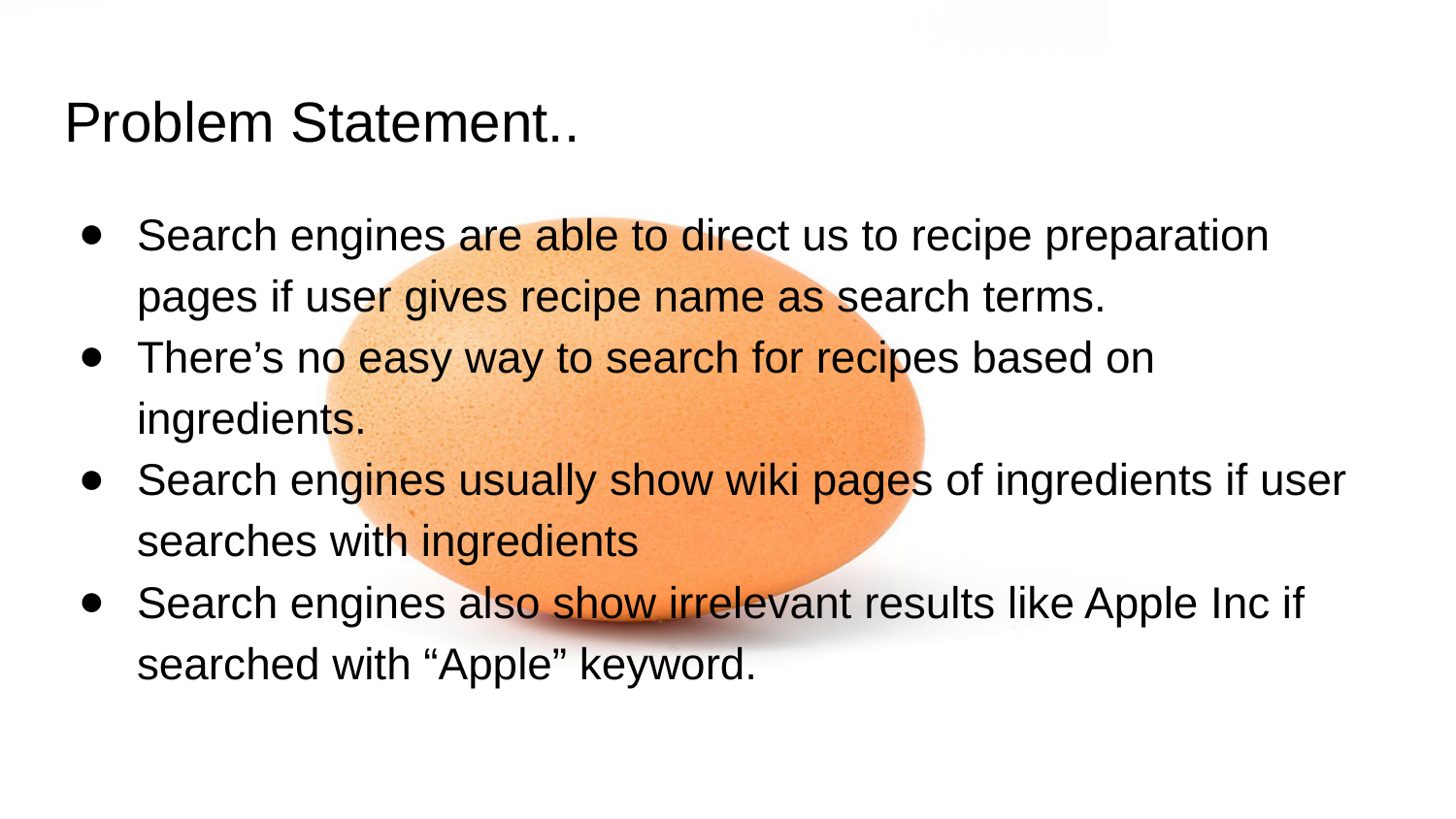

# Problem Statement..
Search engines are able to direct us to recipe preparation pages if user gives recipe name as search terms.
There’s no easy way to search for recipes based on ingredients.
Search engines usually show wiki pages of ingredients if user searches with ingredients
Search engines also show irrelevant results like Apple Inc if searched with “Apple” keyword.